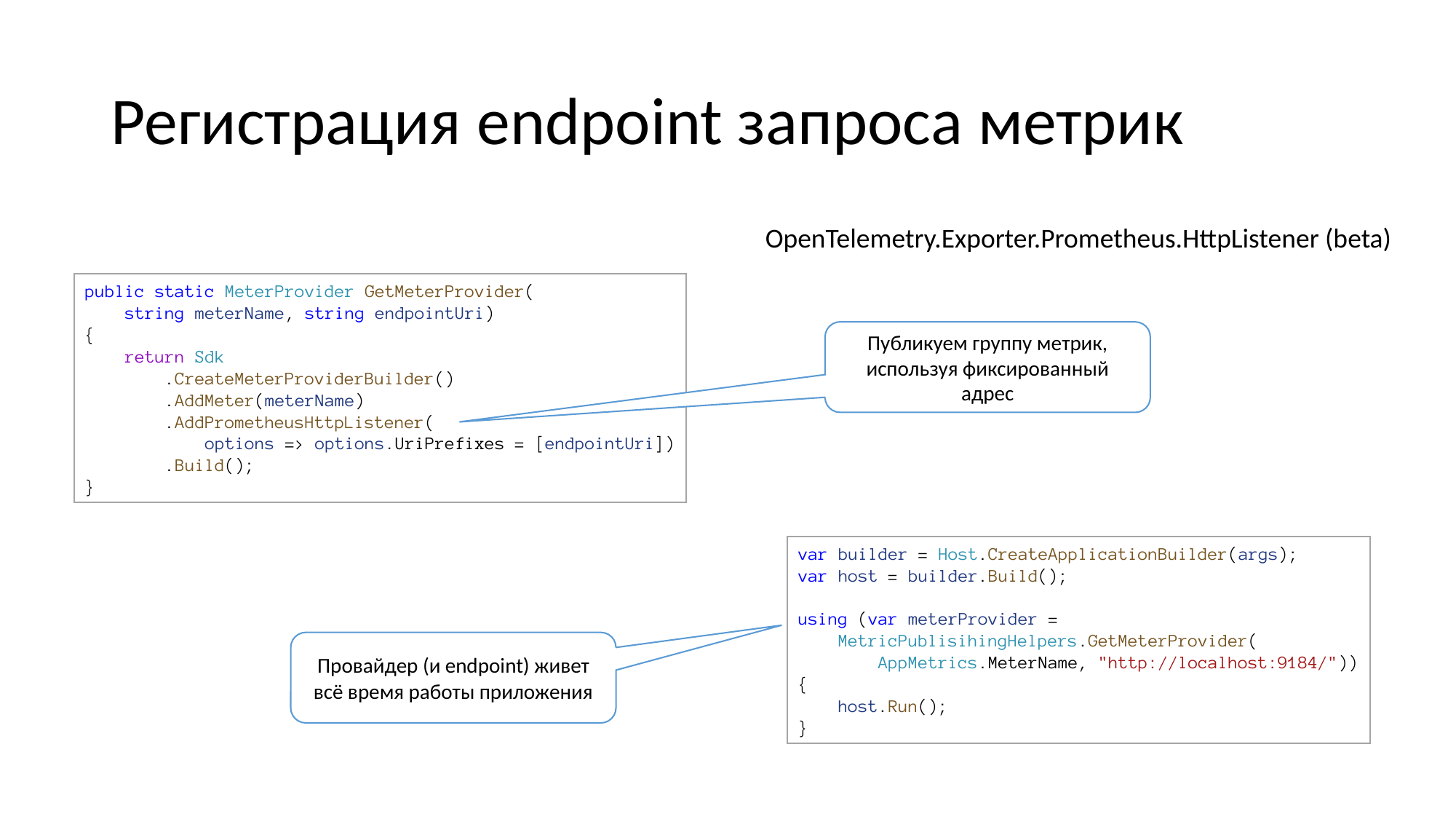

# Регистрация endpoint запроса метрик
OpenTelemetry.Exporter.Prometheus.HttpListener (beta)
public static MeterProvider GetMeterProvider(
    string meterName, string endpointUri)
{
    return Sdk
        .CreateMeterProviderBuilder()
        .AddMeter(meterName)
        .AddPrometheusHttpListener(
            options => options.UriPrefixes = [endpointUri])
        .Build();
}
Публикуем группу метрик, используя фиксированный адрес
var builder = Host.CreateApplicationBuilder(args);
var host = builder.Build();
using (var meterProvider =
    MetricPublisihingHelpers.GetMeterProvider(
        AppMetrics.MeterName, "http://localhost:9184/"))
{
    host.Run();
}
Провайдер (и endpoint) живет всё время работы приложения